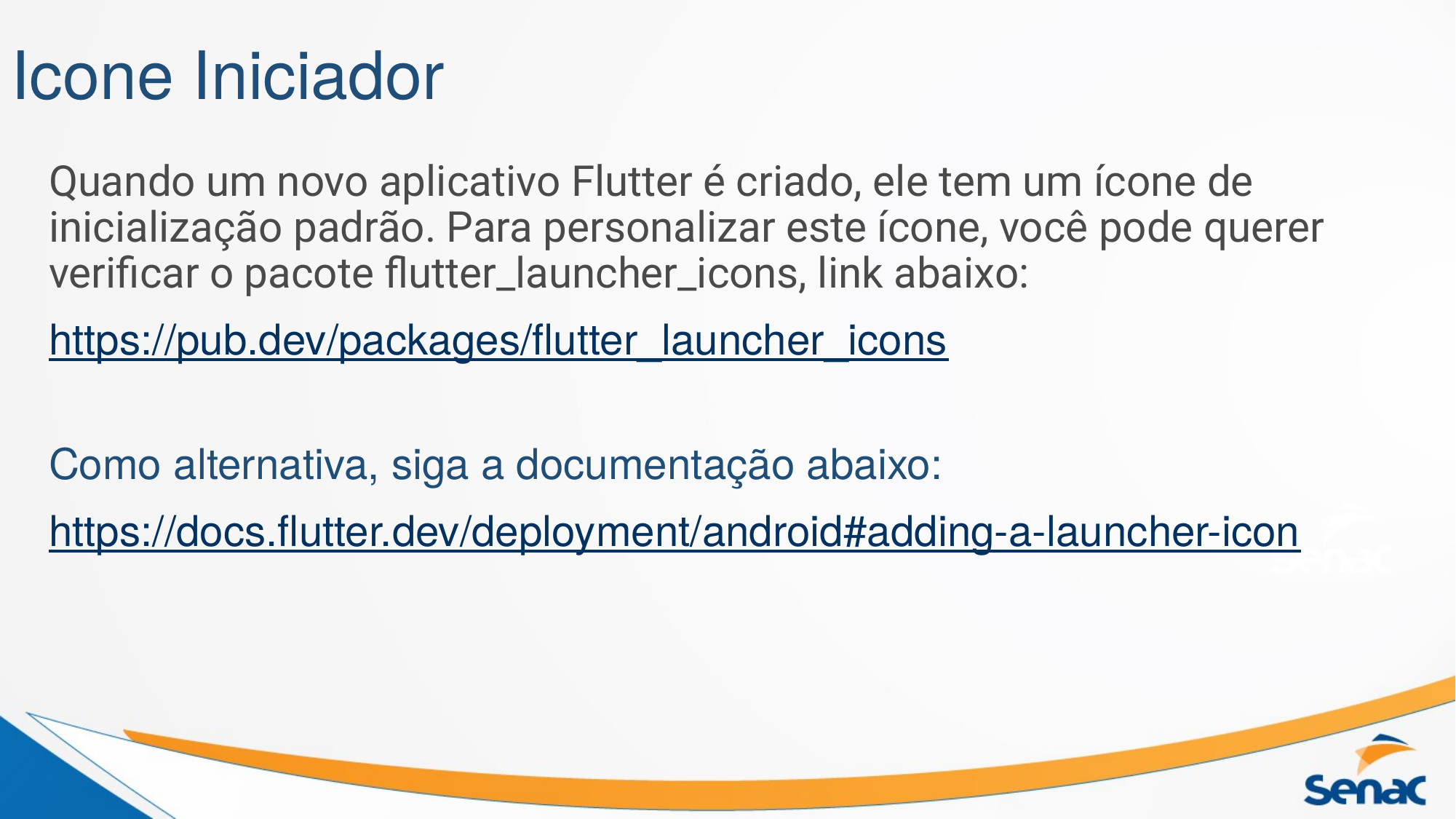

# Icone Iniciador
Quando um novo aplicativo Flutter é criado, ele tem um ícone de inicialização padrão. Para personalizar este ícone, você pode querer verificar o pacote flutter_launcher_icons, link abaixo:
https://pub.dev/packages/flutter_launcher_icons

Como alternativa, siga a documentação abaixo:
https://docs.flutter.dev/deployment/android#adding-a-launcher-icon